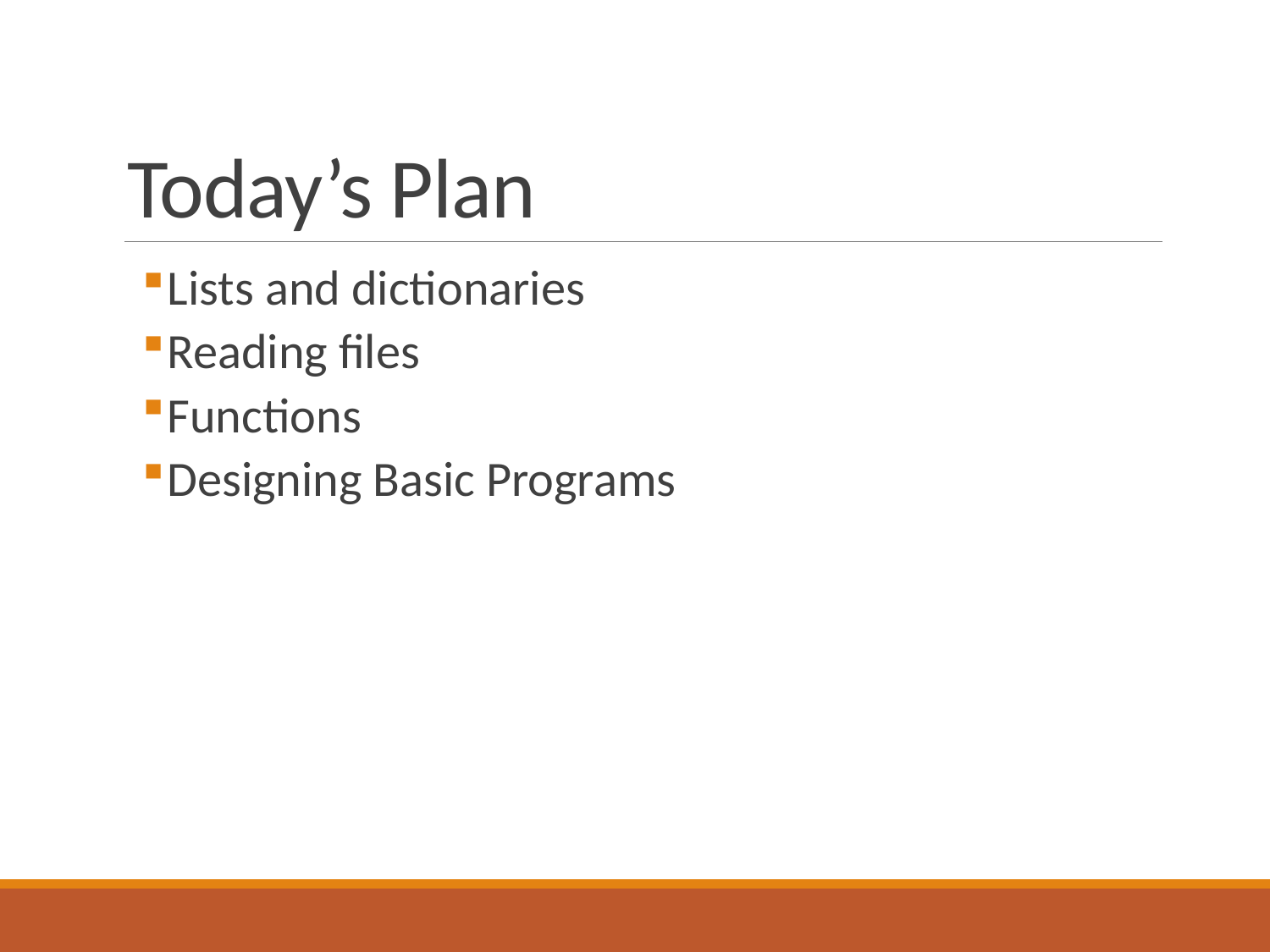

# Today’s Plan
Lists and dictionaries
Reading files
Functions
Designing Basic Programs